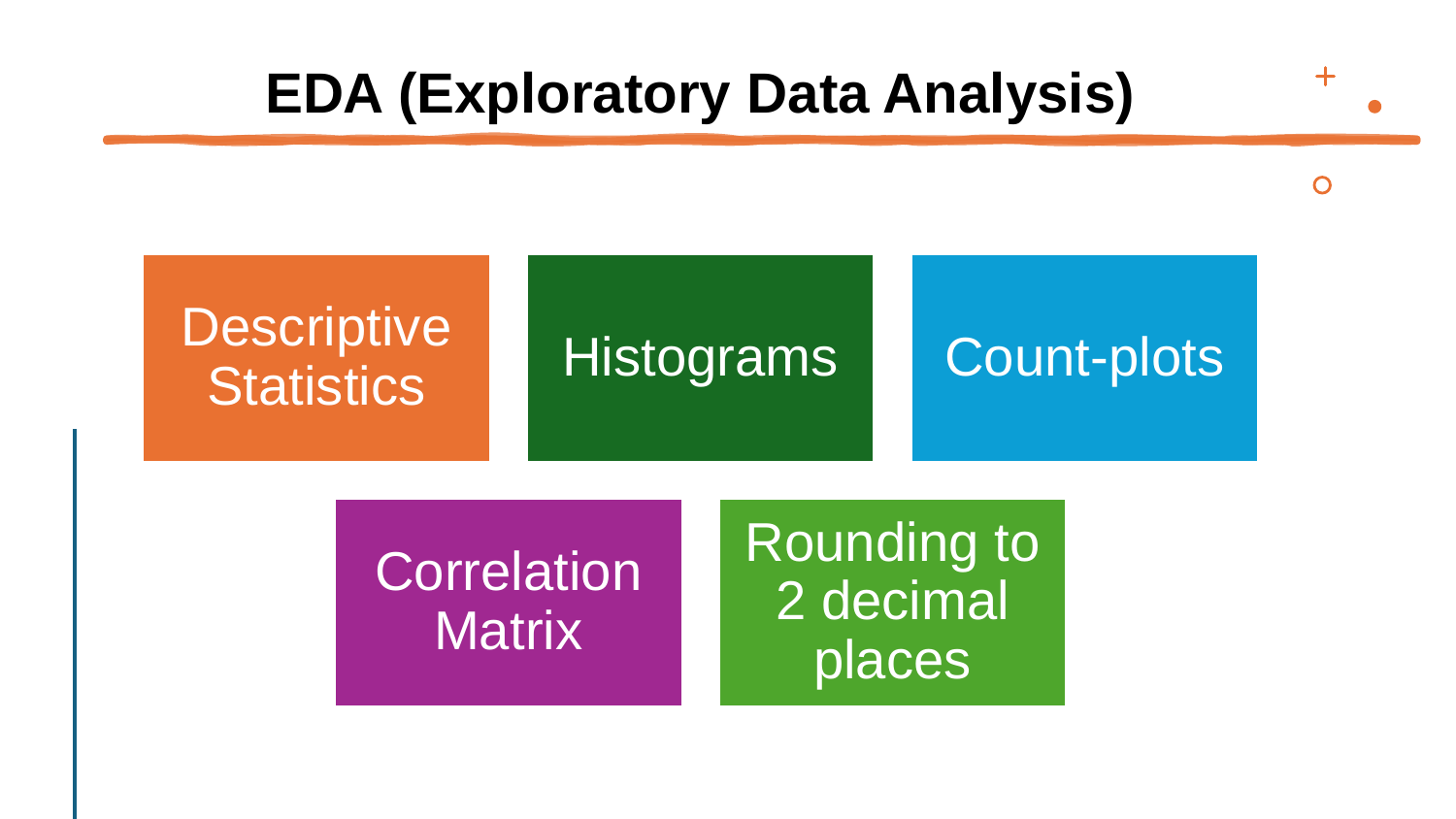

# EDA (Exploratory Data Analysis)

Descriptive Statistics

Histograms

Count-plots

Correlation Matrix

Rounding to 2 decimal places